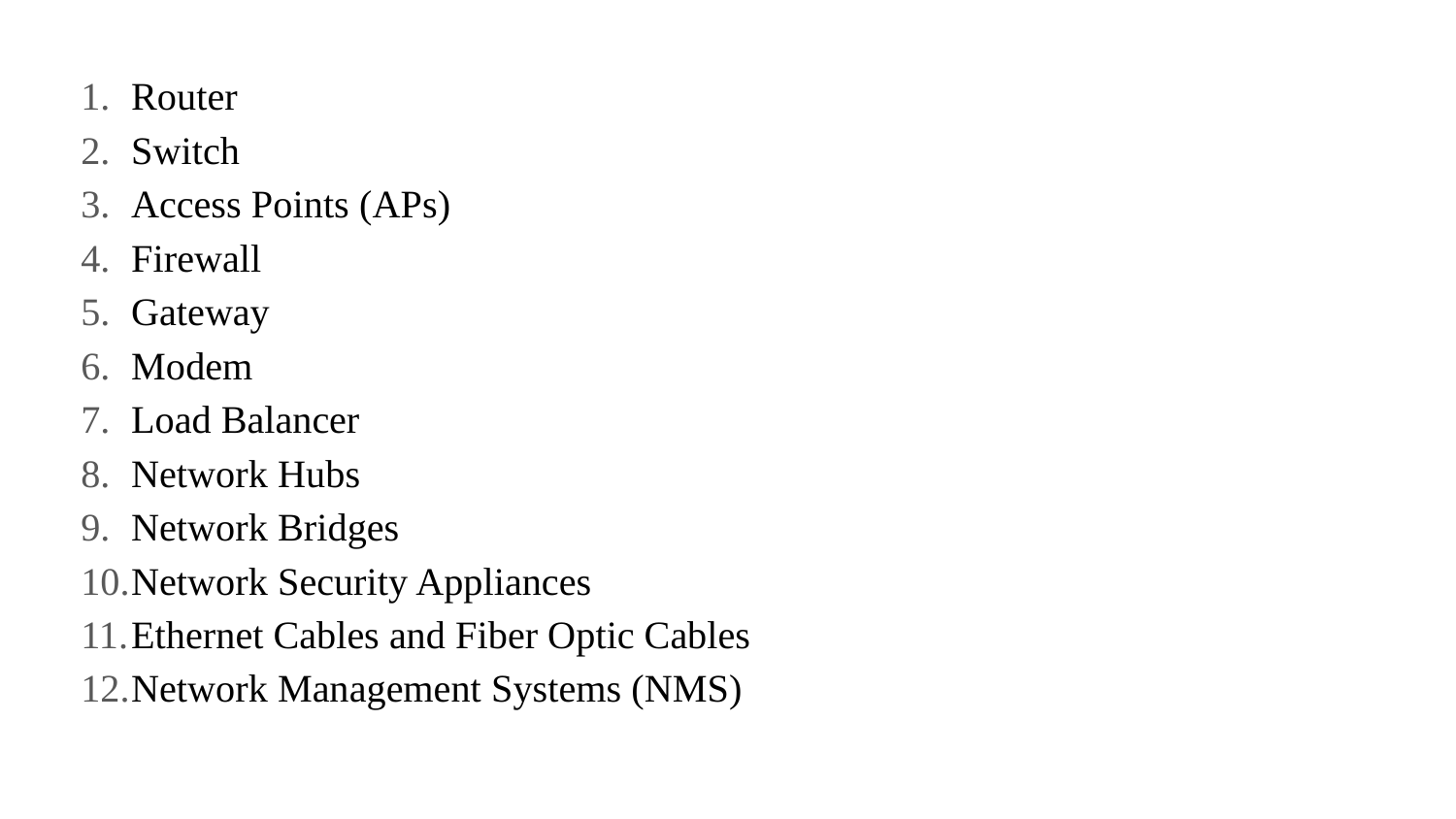

Router
Switch
Access Points (APs)
Firewall
Gateway
Modem
Load Balancer
Network Hubs
Network Bridges
Network Security Appliances
Ethernet Cables and Fiber Optic Cables
Network Management Systems (NMS)